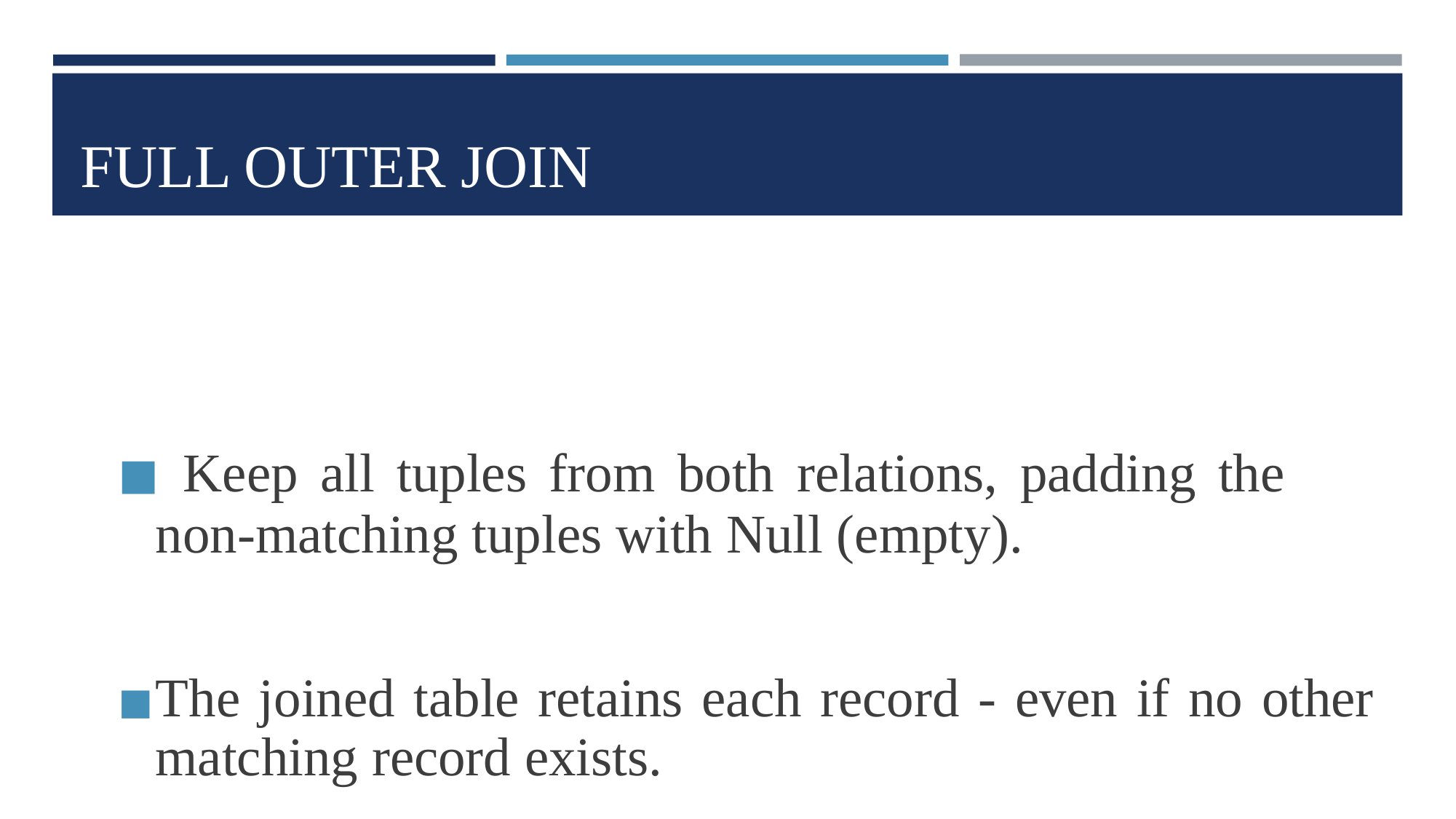

# FULL OUTER JOIN

 Keep all tuples from both relations, padding the     non-matching tuples with Null (empty).

The joined table retains each record - even if no other matching record exists.

54